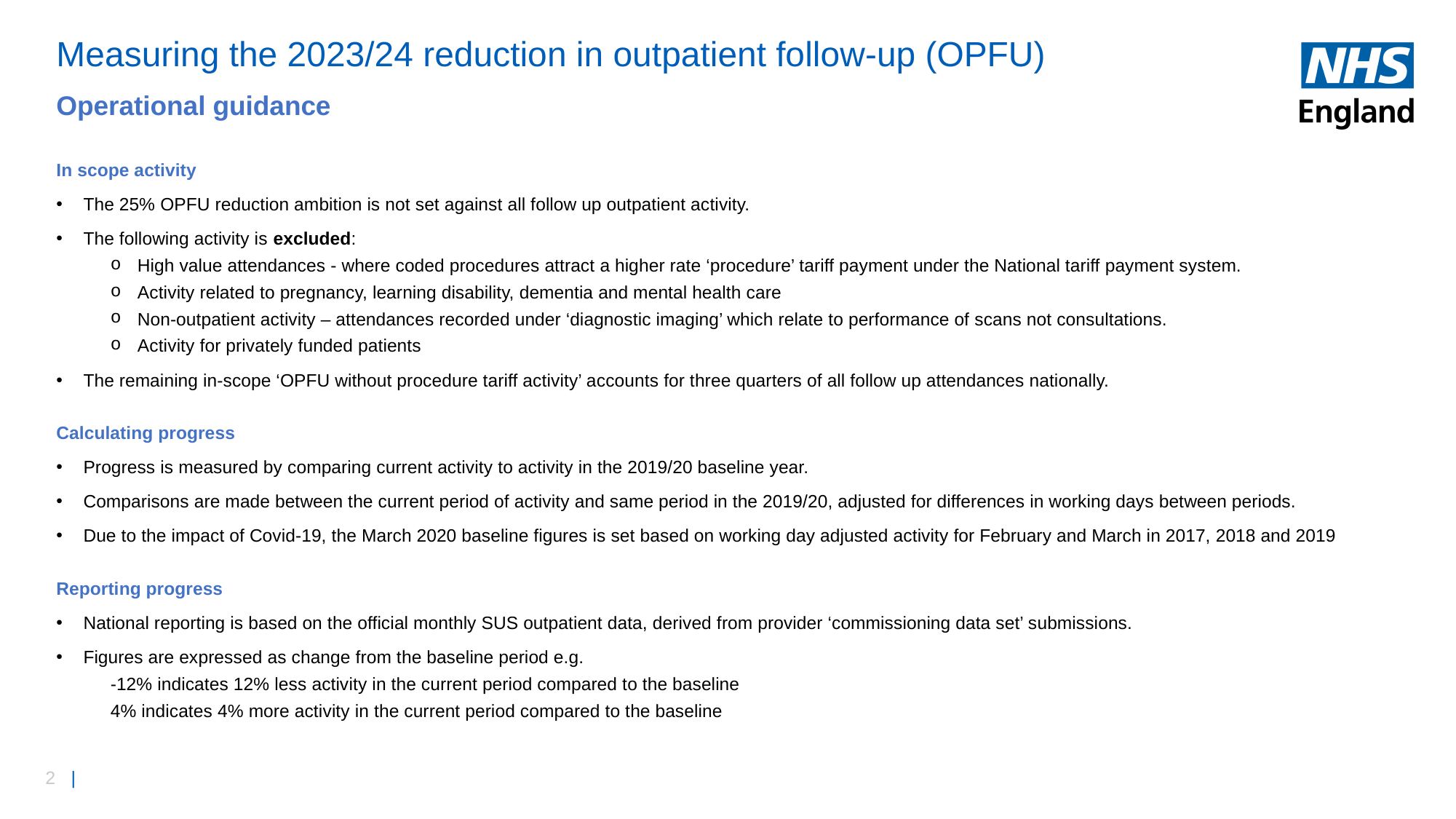

Measuring the 2023/24 reduction in outpatient follow-up (OPFU)
Operational guidance

In scope activity
The 25% OPFU reduction ambition is not set against all follow up outpatient activity.
The following activity is excluded:
High value attendances - where coded procedures attract a higher rate ‘procedure’ tariff payment under the National tariff payment system.
Activity related to pregnancy, learning disability, dementia and mental health care
Non-outpatient activity – attendances recorded under ‘diagnostic imaging’ which relate to performance of scans not consultations.
Activity for privately funded patients
The remaining in-scope ‘OPFU without procedure tariff activity’ accounts for three quarters of all follow up attendances nationally.

Calculating progress
Progress is measured by comparing current activity to activity in the 2019/20 baseline year.
Comparisons are made between the current period of activity and same period in the 2019/20, adjusted for differences in working days between periods.
Due to the impact of Covid-19, the March 2020 baseline figures is set based on working day adjusted activity for February and March in 2017, 2018 and 2019

Reporting progress
National reporting is based on the official monthly SUS outpatient data, derived from provider ‘commissioning data set’ submissions.
Figures are expressed as change from the baseline period e.g.
-12% indicates 12% less activity in the current period compared to the baseline
4% indicates 4% more activity in the current period compared to the baseline